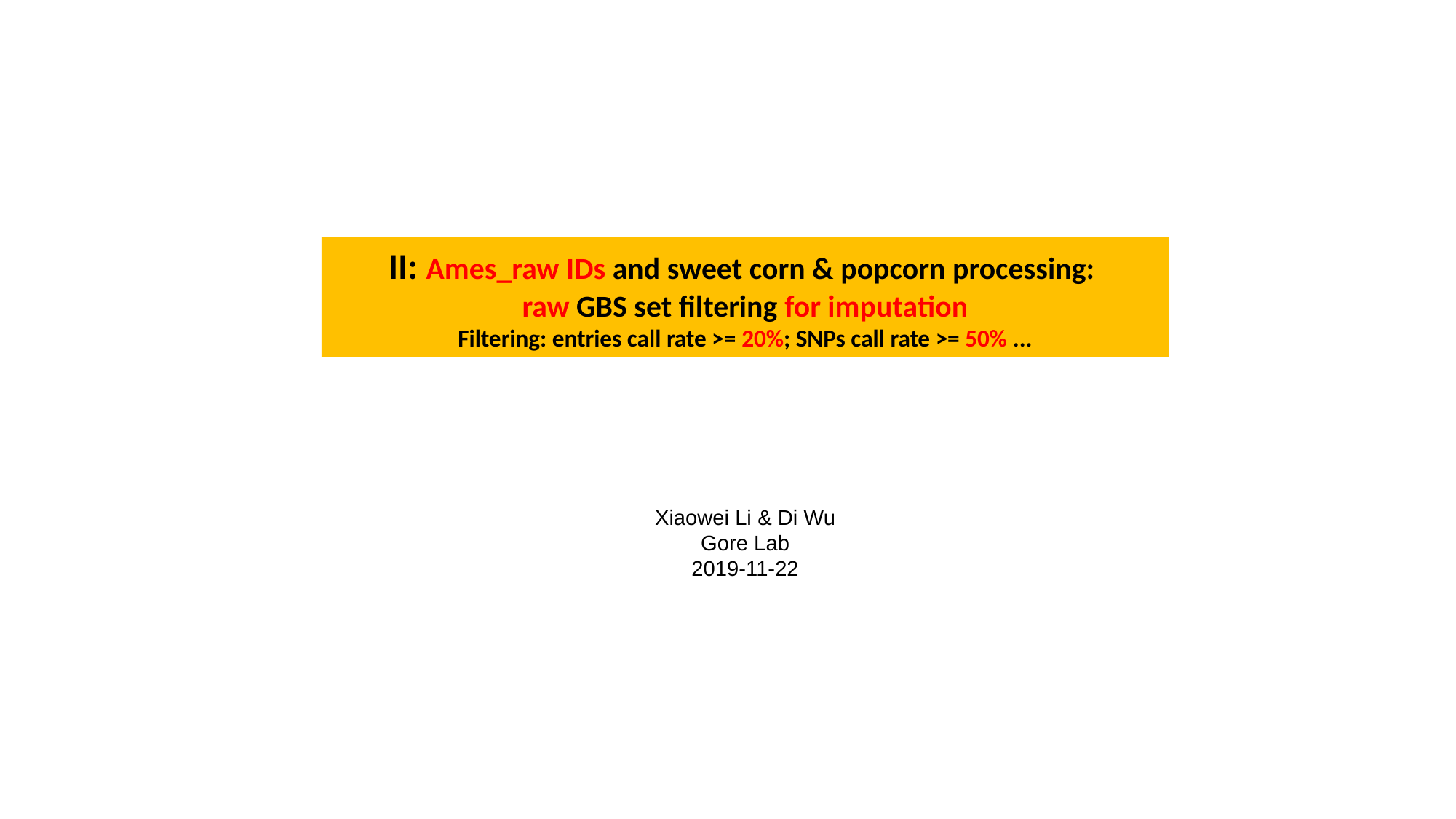

II: Ames_raw IDs and sweet corn & popcorn processing:
raw GBS set filtering for imputation
Filtering: entries call rate >= 20%; SNPs call rate >= 50% ...
Xiaowei Li & Di Wu
Gore Lab
2019-11-22